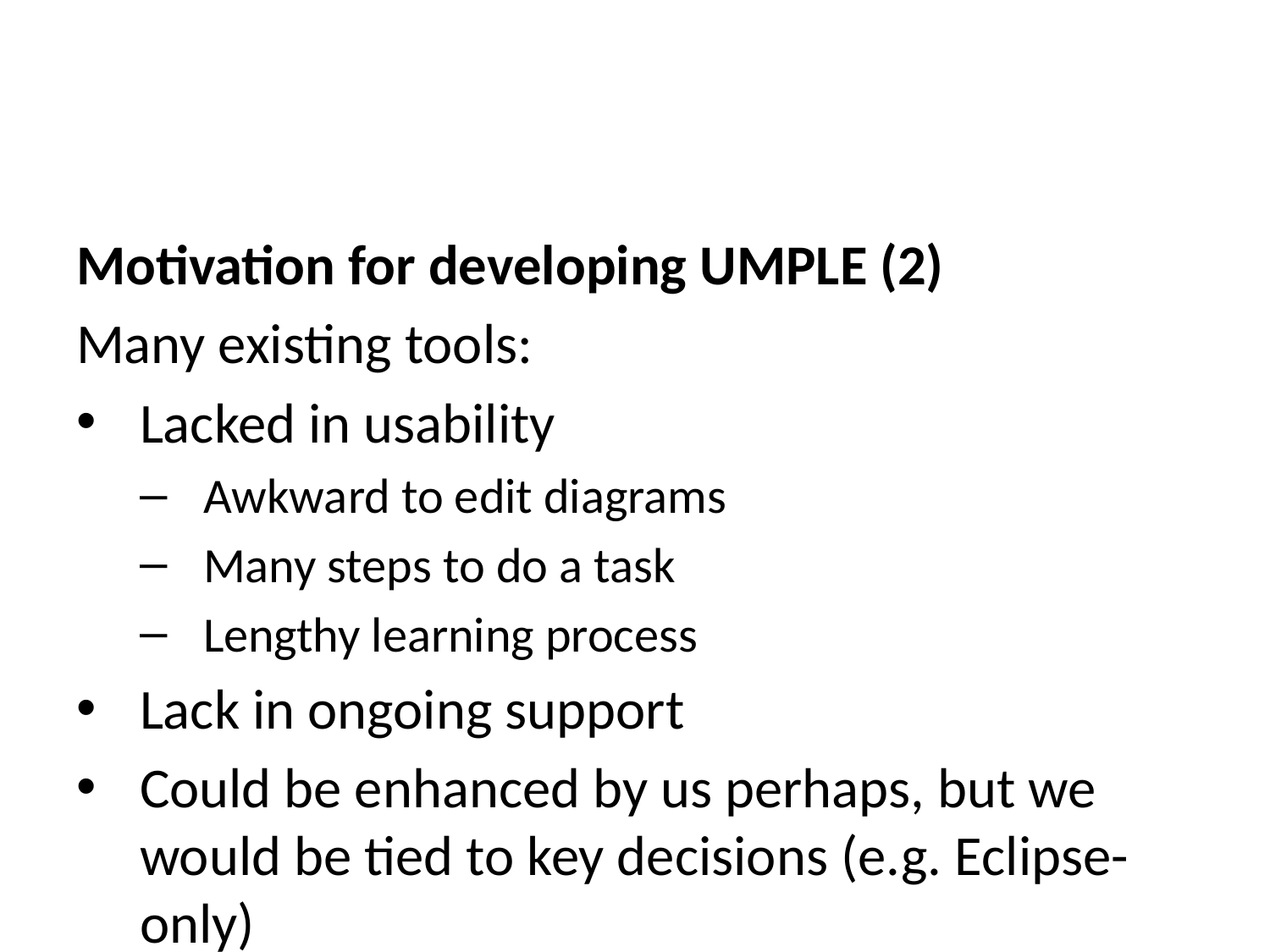

Motivation for developing UMPLE (2)
Many existing tools:
Lacked in usability
Awkward to edit diagrams
Many steps to do a task
Lengthy learning process
Lack in ongoing support
Could be enhanced by us perhaps, but we would be tied to key decisions (e.g. Eclipse-only)